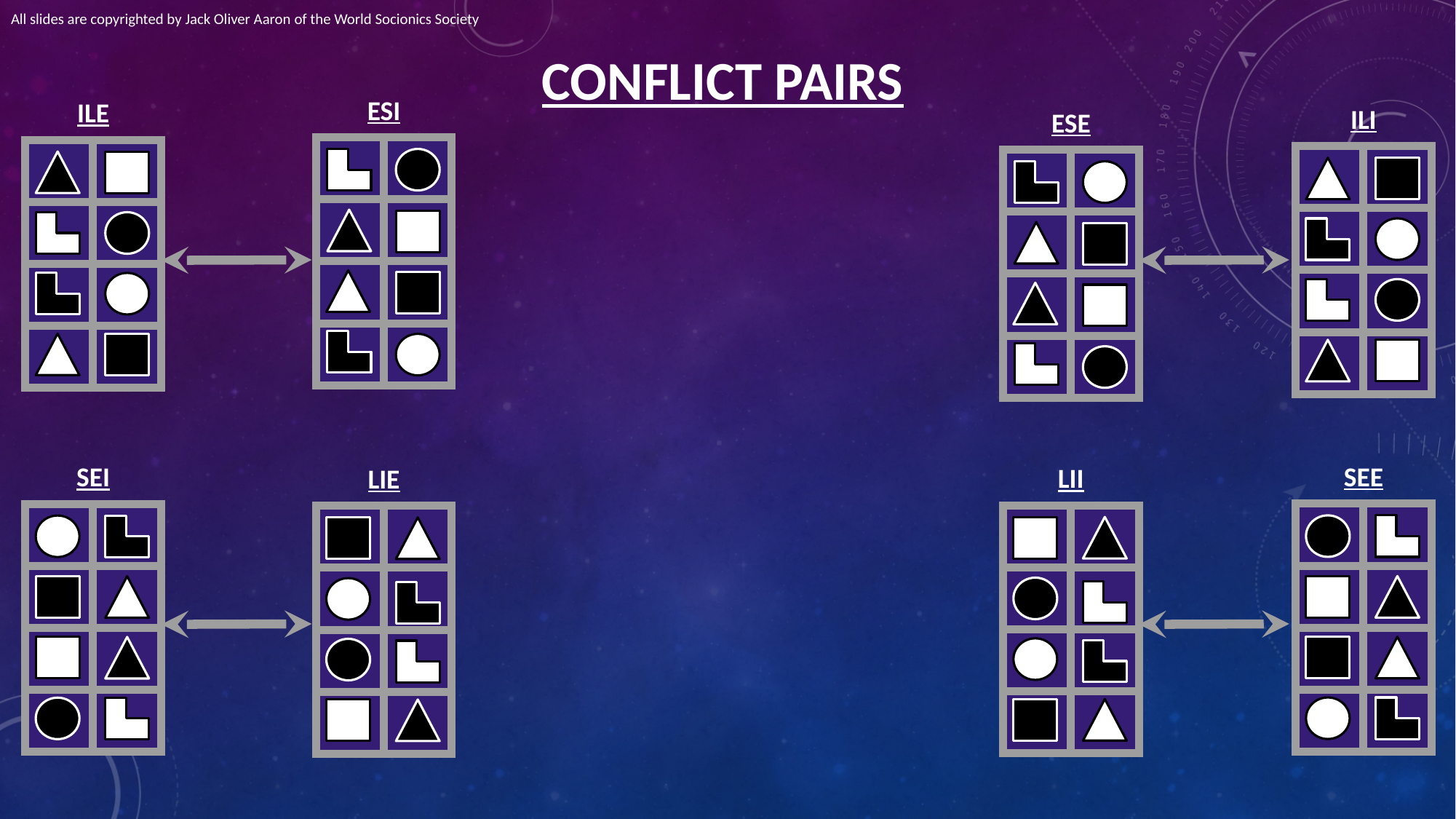

All slides are copyrighted by Jack Oliver Aaron of the World Socionics Society
# CONFLICT PAIRS
ESI
ILE
ILI
ESE
|  |  |
| --- | --- |
|  |  |
|  |  |
|  |  |
|  |  |
| --- | --- |
|  |  |
|  |  |
|  |  |
|  |  |
| --- | --- |
|  |  |
|  |  |
|  |  |

|  |  |
| --- | --- |
|  |  |
|  |  |
|  |  |

SEE
SEI
LII
LIE
|  |  |
| --- | --- |
|  |  |
|  |  |
|  |  |
|  |  |
| --- | --- |
|  |  |
|  |  |
|  |  |
|  |  |
| --- | --- |
|  |  |
|  |  |
|  |  |
|  |  |
| --- | --- |
|  |  |
|  |  |
|  |  |